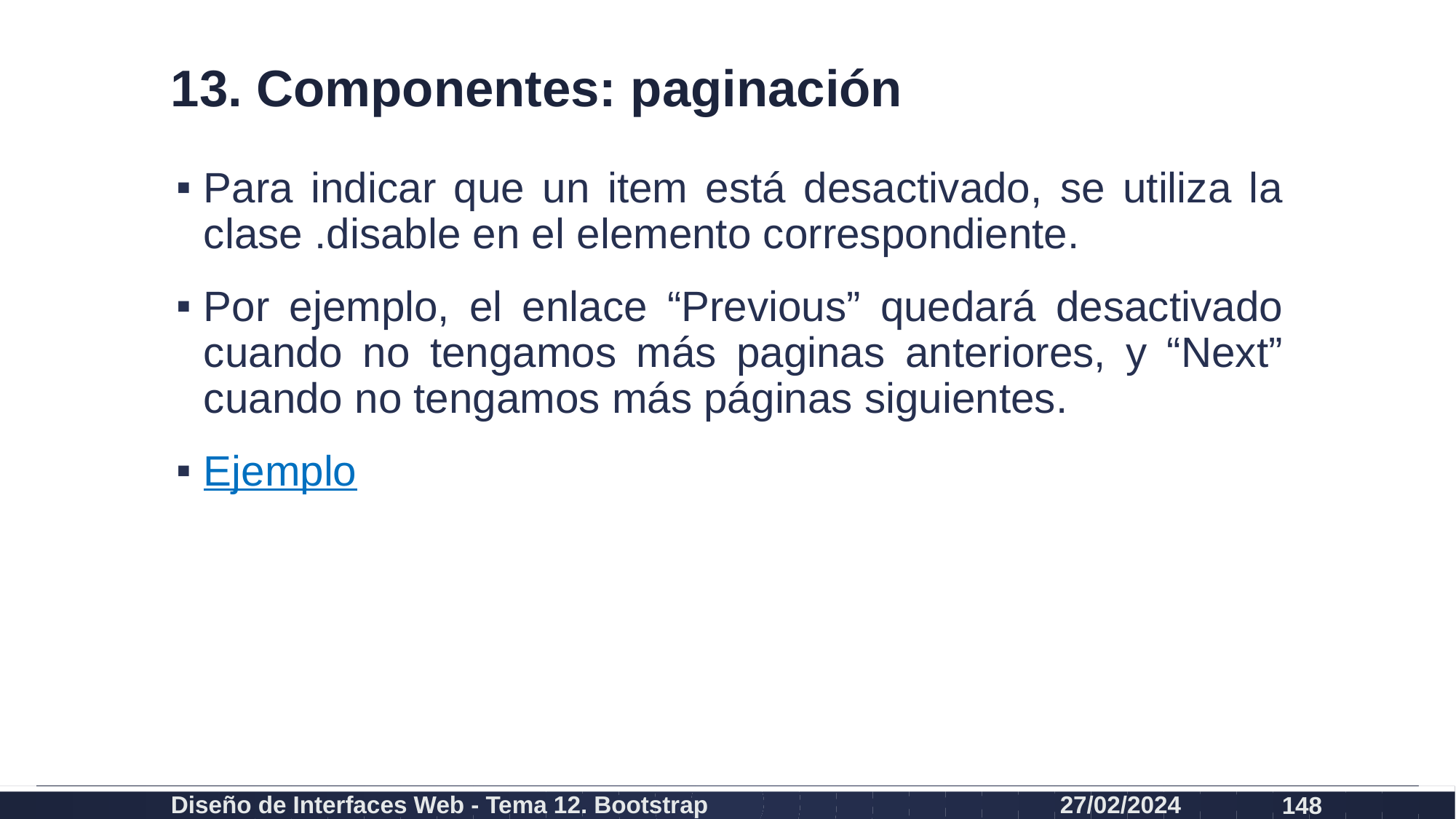

# 13. Componentes: paginación
Para indicar que un item está desactivado, se utiliza la clase .disable en el elemento correspondiente.
Por ejemplo, el enlace “Previous” quedará desactivado cuando no tengamos más paginas anteriores, y “Next” cuando no tengamos más páginas siguientes.
Ejemplo
Diseño de Interfaces Web - Tema 12. Bootstrap
27/02/2024
148